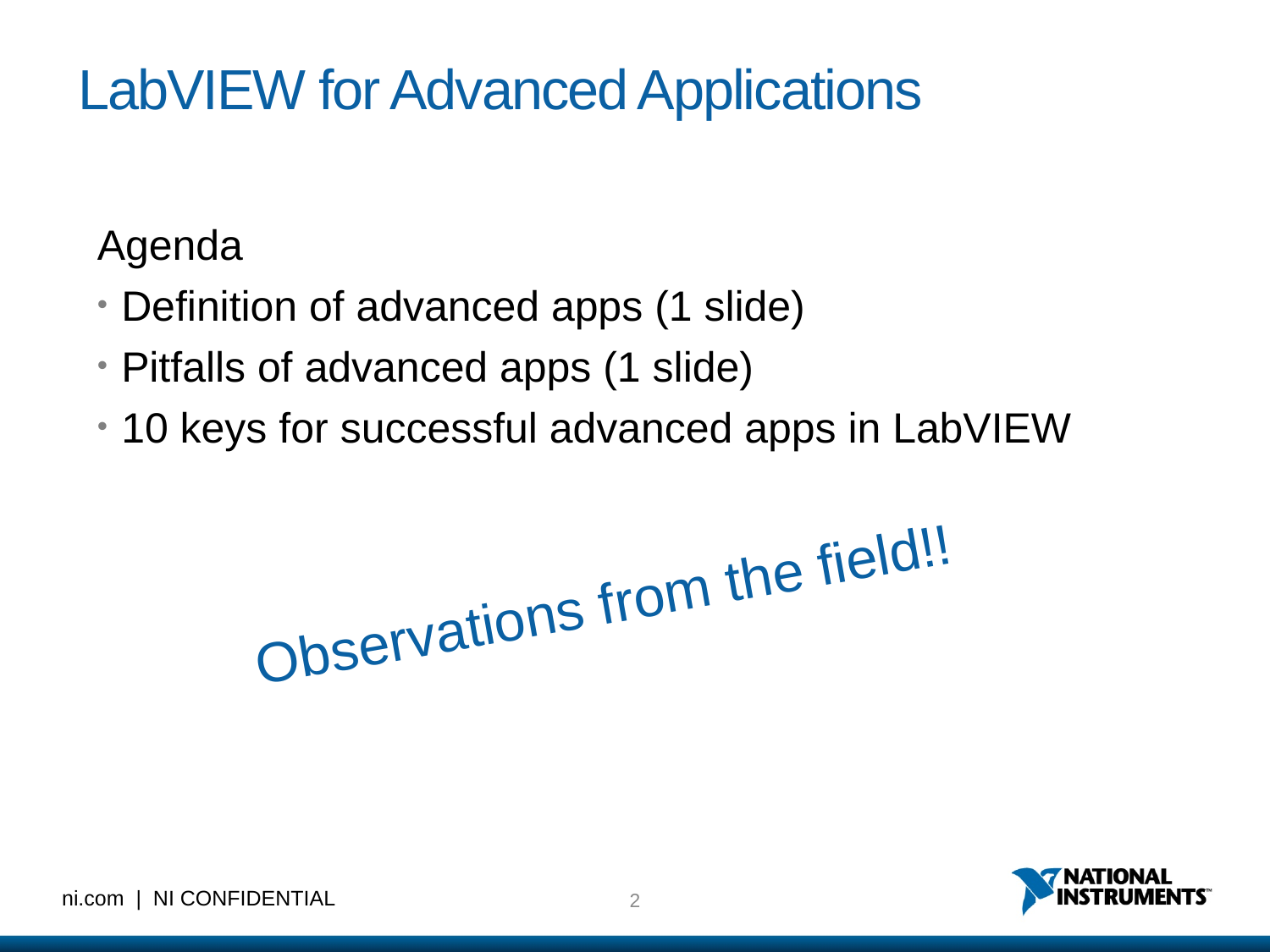

# LabVIEW for Advanced Applications
Agenda
Definition of advanced apps (1 slide)
Pitfalls of advanced apps (1 slide)
10 keys for successful advanced apps in LabVIEW

Observations from the field!!